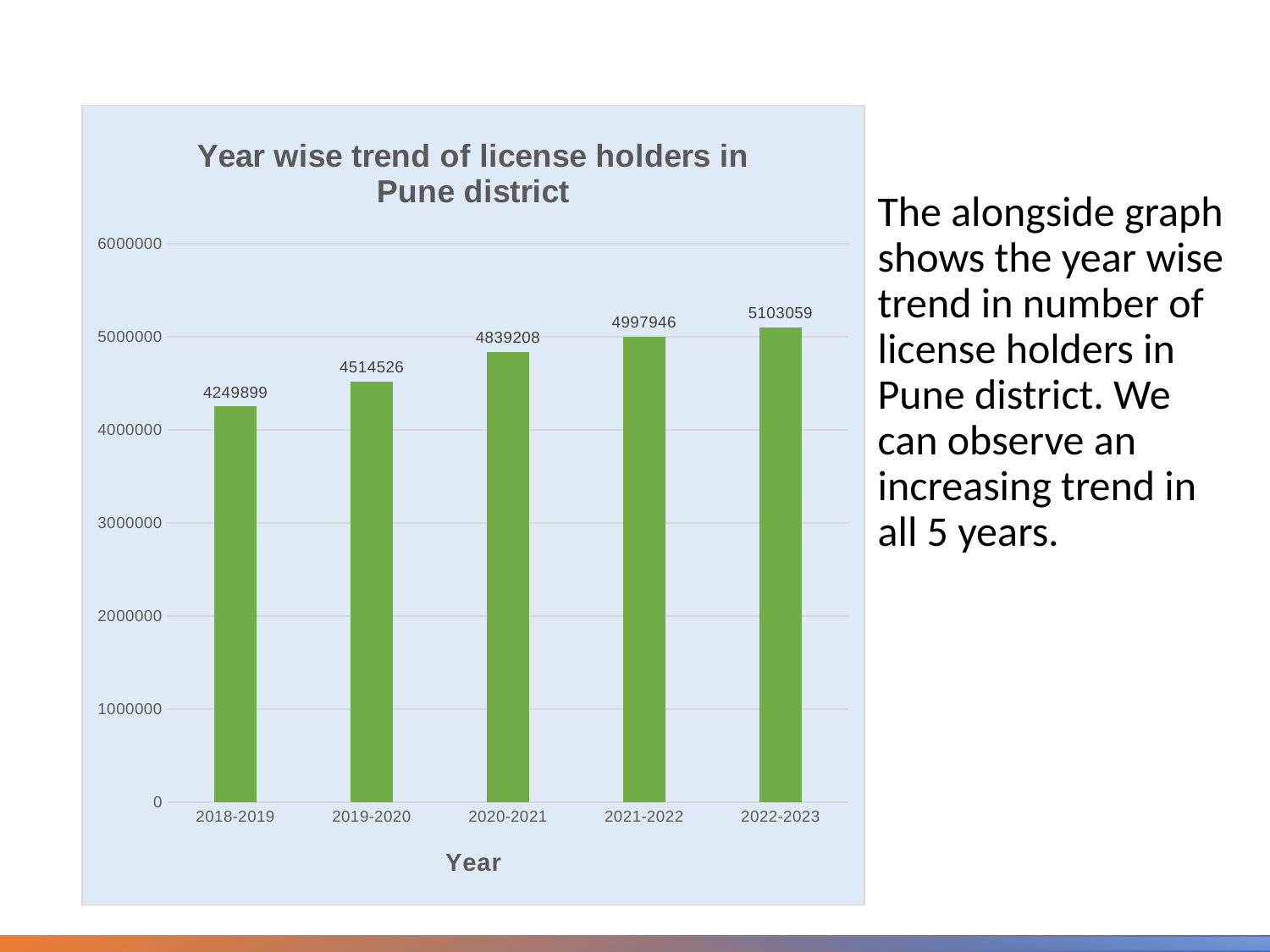

### Chart: Year wise trend of license holders in Pune district

| Category |  |
|---|---|
| 2018-2019 | 4249899.0 |
| 2019-2020 | 4514526.0 |
| 2020-2021 | 4839208.0 |
| 2021-2022 | 4997946.0 |
| 2022-2023 | 5103059.0 |
# The alongside graph shows the year wise trend in number of license holders in Pune district. We can observe an increasing trend in all 5 years.